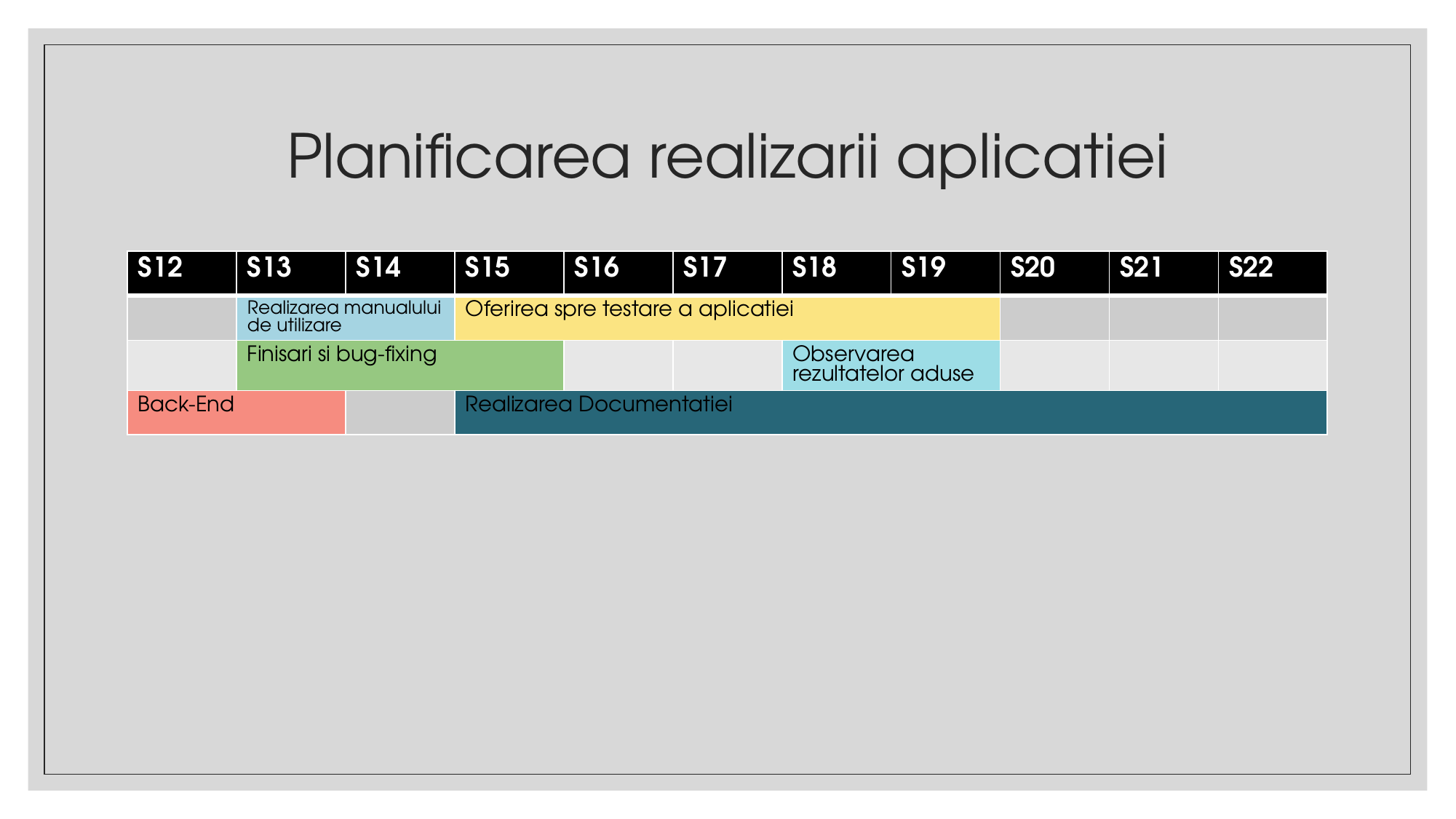

# Planificarea realizarii aplicatiei
| S12 | S13 | S14 | S15 | S16 | S17 | S18 | S19 | S20 | S21 | S22 |
| --- | --- | --- | --- | --- | --- | --- | --- | --- | --- | --- |
|  | Realizarea manualului de utilizare |  | Oferirea spre testare a aplicatiei | Oferirea spre testare a aplicatiei |  |  |  |  |  |  |
|  | Finisari si bug-fixing |  |  |  |  | Observarea rezultatelor aduse |  |  |  |  |
| Back-End |  |  | Realizarea Documentatiei |  |  |  |  |  |  |  |